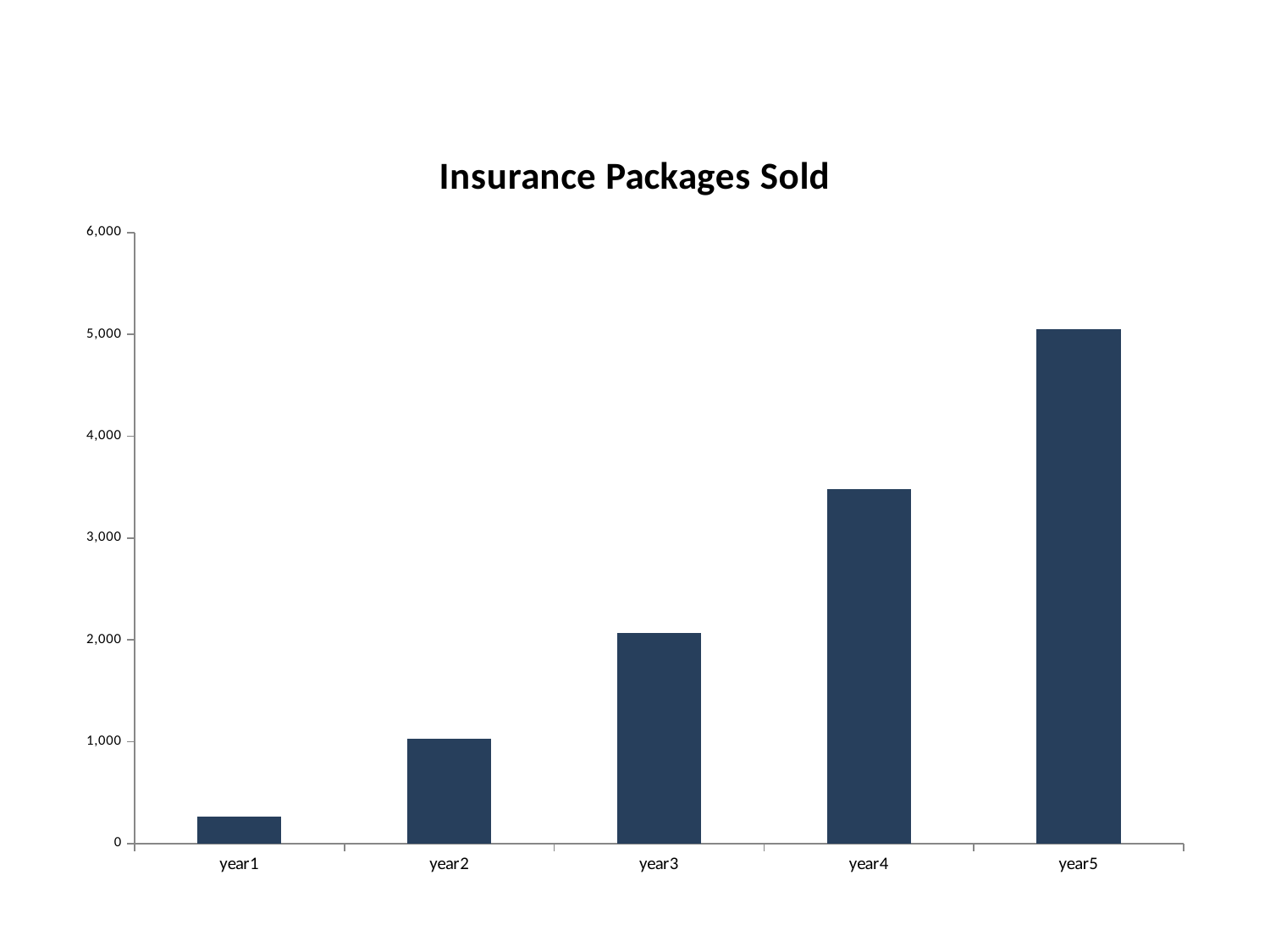

### Chart: Insurance Packages Sold

| Category | insurance packages |
|---|---|
| year1 | 268.0 |
| year2 | 1027.0 |
| year3 | 2069.0 |
| year4 | 3483.0 |
| year5 | 5048.0 |